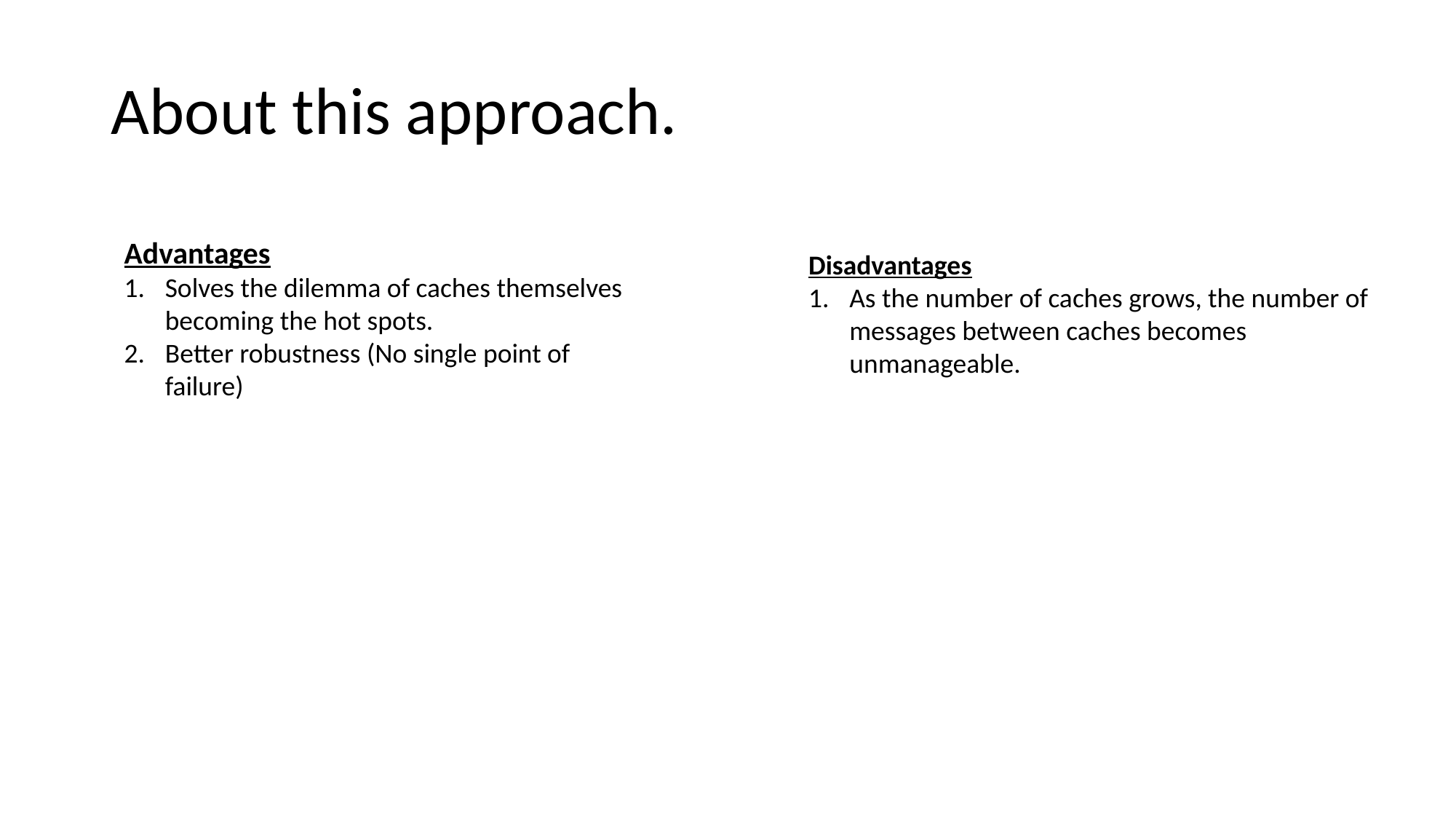

# About this approach.
Advantages
Solves the dilemma of caches themselves becoming the hot spots.
Better robustness (No single point of failure)

Disadvantages
As the number of caches grows, the number of messages between caches becomes unmanageable.